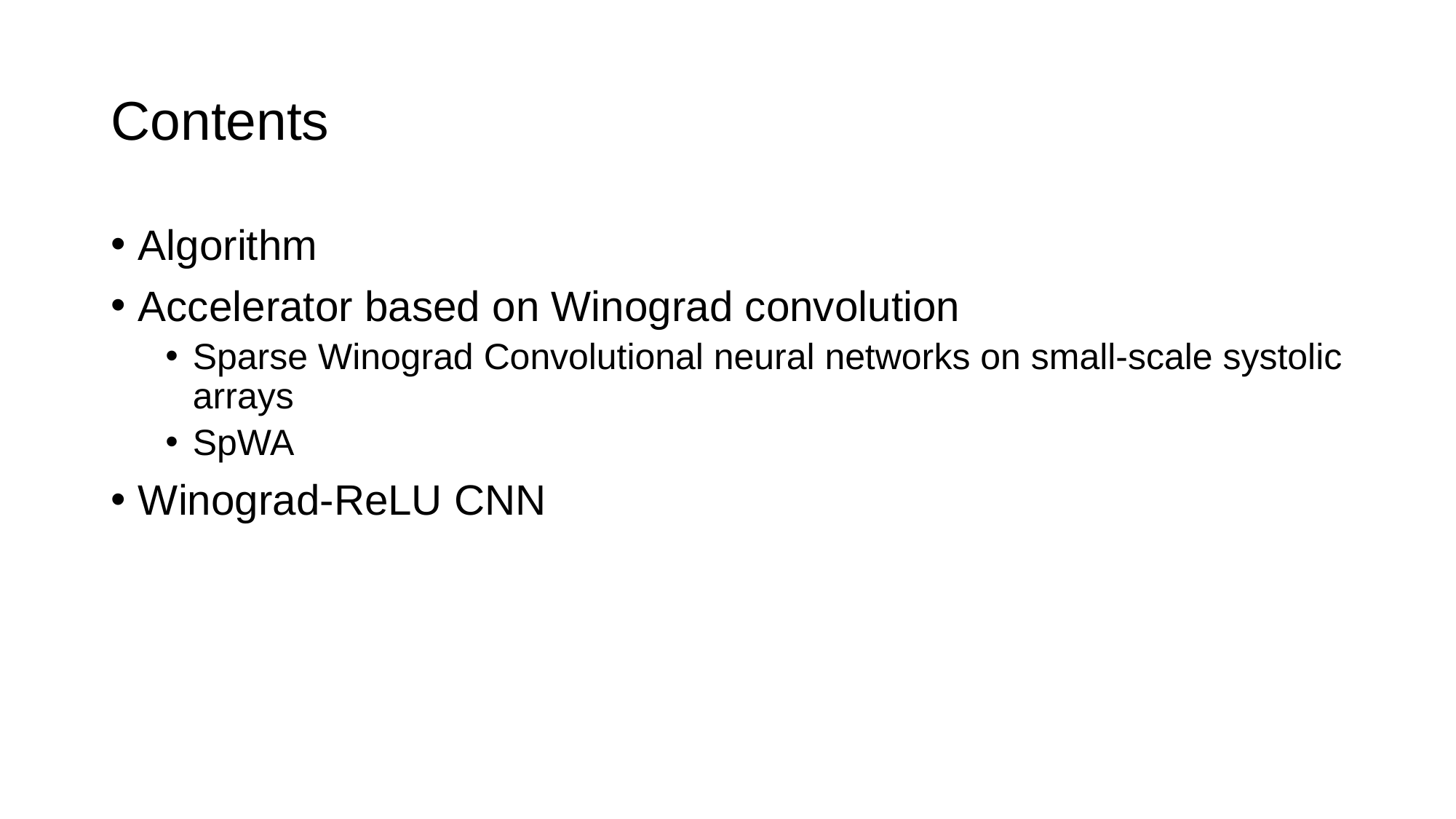

# Contents
Algorithm
Accelerator based on Winograd convolution
Sparse Winograd Convolutional neural networks on small-scale systolic arrays
SpWA
Winograd-ReLU CNN